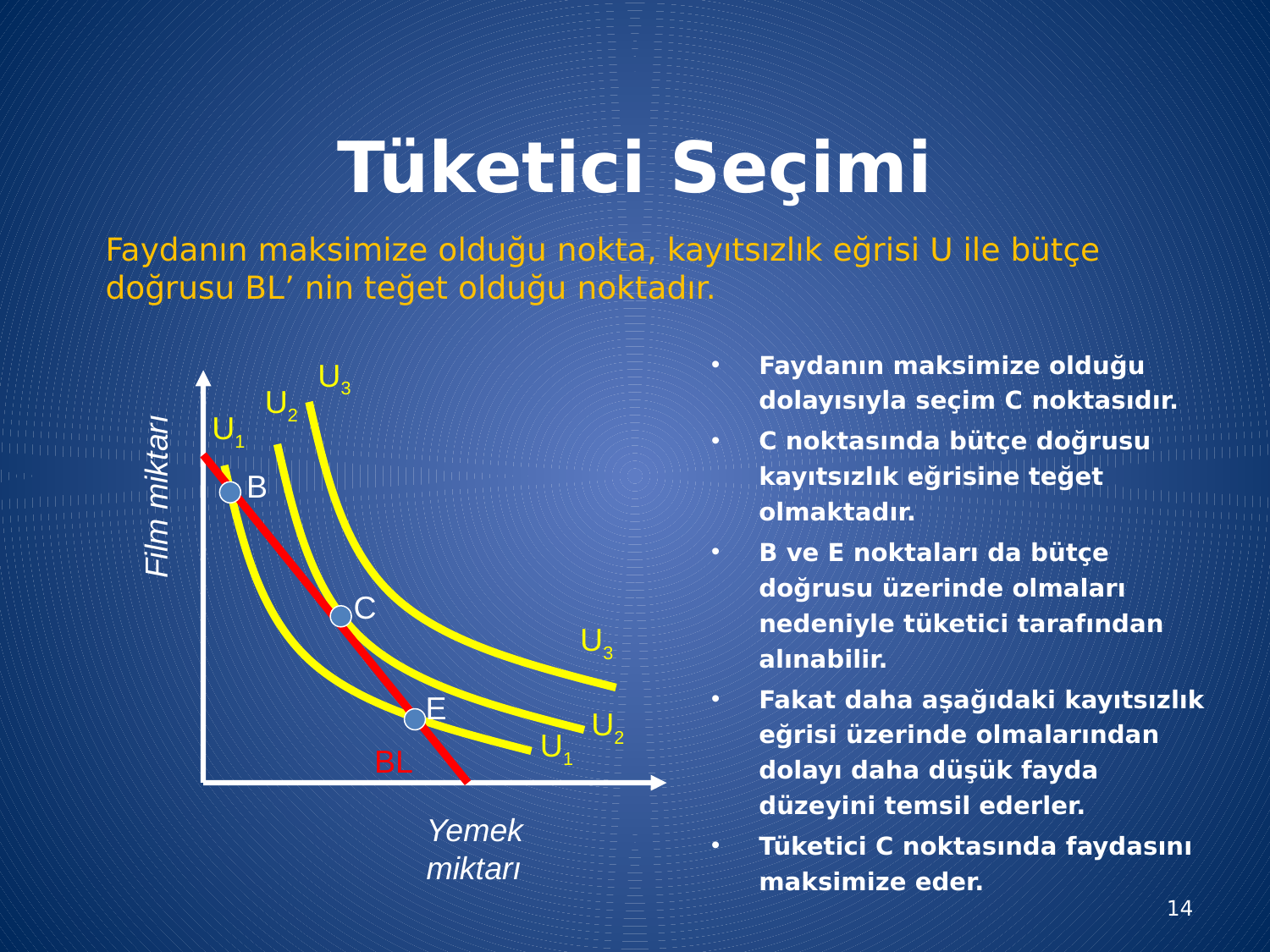

# Tüketici Seçimi
Faydanın maksimize olduğu nokta, kayıtsızlık eğrisi U ile bütçe doğrusu BL’ nin teğet olduğu noktadır.
Faydanın maksimize olduğu dolayısıyla seçim C noktasıdır.
C noktasında bütçe doğrusu kayıtsızlık eğrisine teğet olmaktadır.
B ve E noktaları da bütçe doğrusu üzerinde olmaları nedeniyle tüketici tarafından alınabilir.
Fakat daha aşağıdaki kayıtsızlık eğrisi üzerinde olmalarından dolayı daha düşük fayda düzeyini temsil ederler.
Tüketici C noktasında faydasını maksimize eder.
U3

U2
U1

B

Film miktarı

C

E
U2

U1
BL

Yemek
miktarı
U3
14